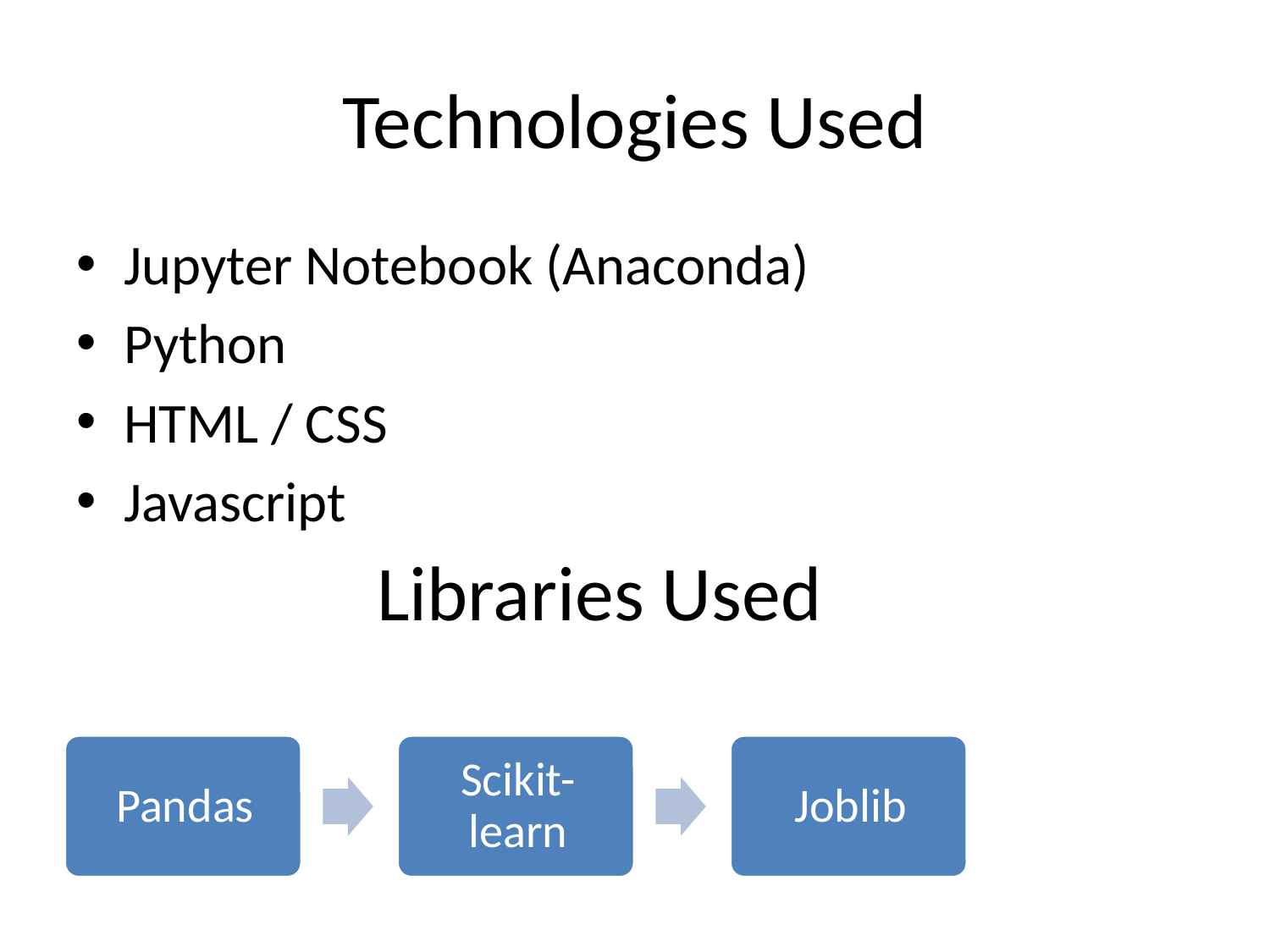

# Technologies Used
Jupyter Notebook (Anaconda)
Python
HTML / CSS
Javascript

Libraries Used
Pandas

Scikit-learn

Joblib